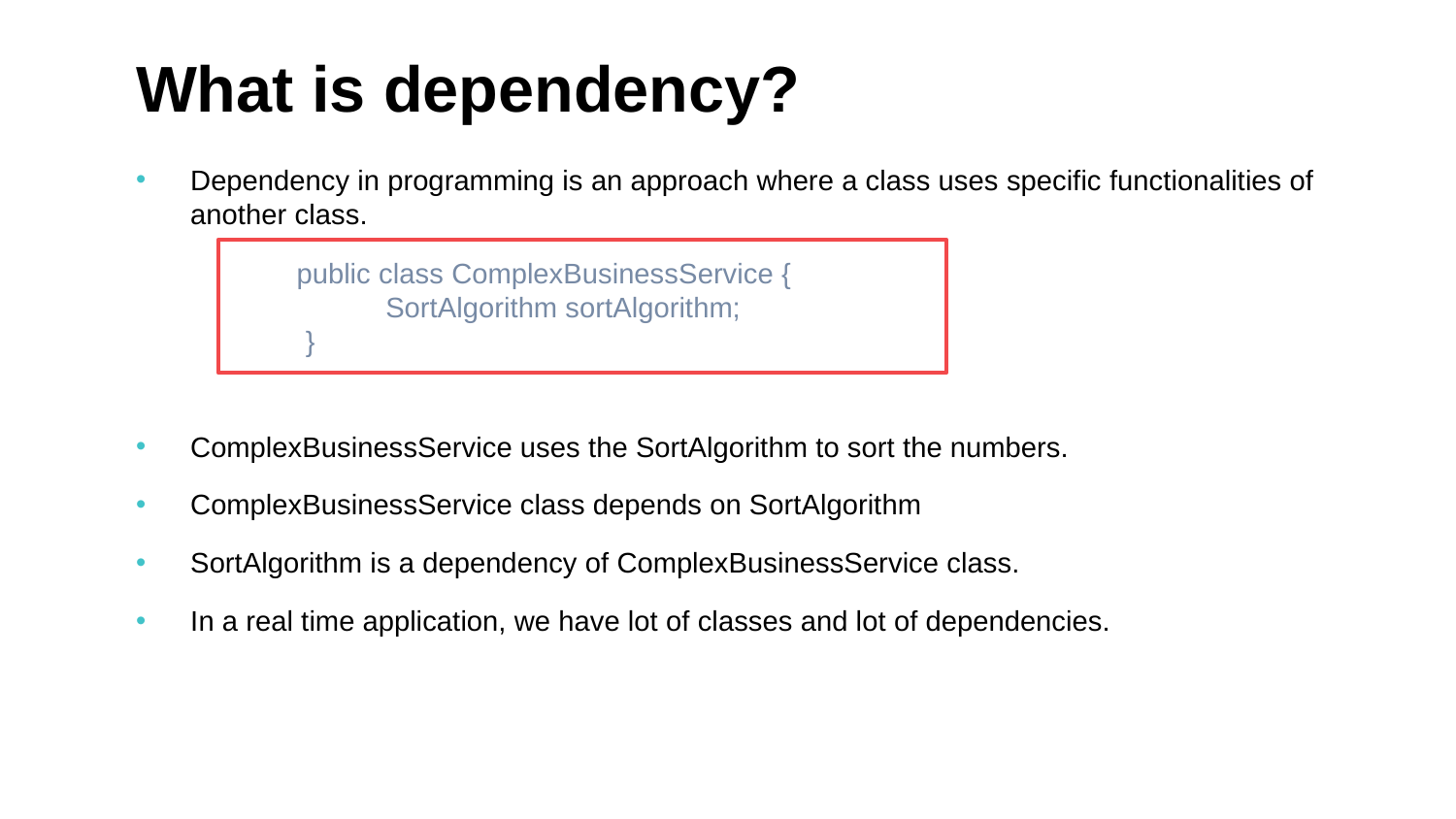

# What is dependency?
Dependency in programming is an approach where a class uses specific functionalities of another class.

ComplexBusinessService uses the SortAlgorithm to sort the numbers.
ComplexBusinessService class depends on SortAlgorithm
SortAlgorithm is a dependency of ComplexBusinessService class.
In a real time application, we have lot of classes and lot of dependencies.
        public class ComplexBusinessService {
          SortAlgorithm sortAlgorithm;
}